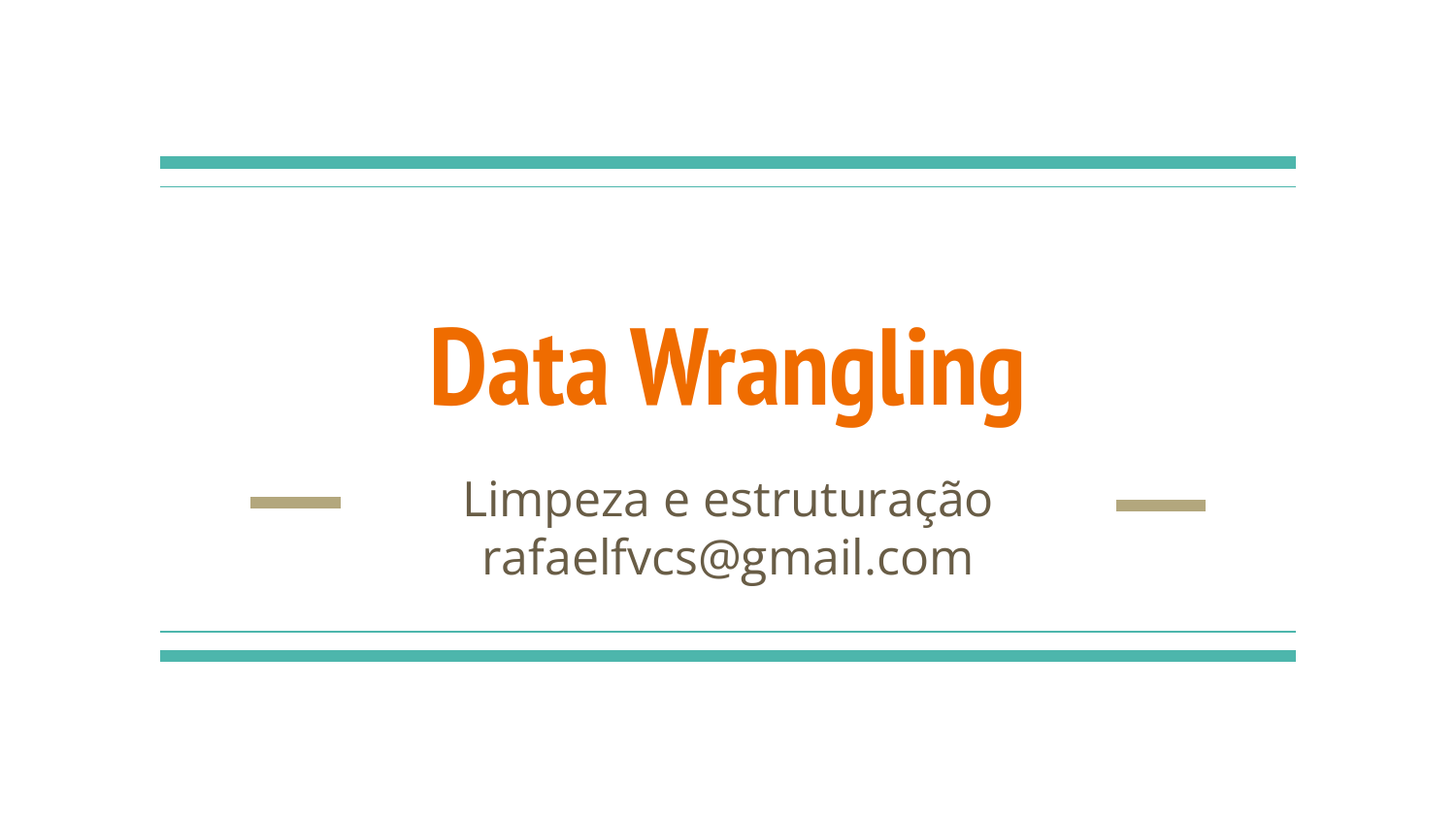

# Data Wrangling
Limpeza e estruturação
rafaelfvcs@gmail.com